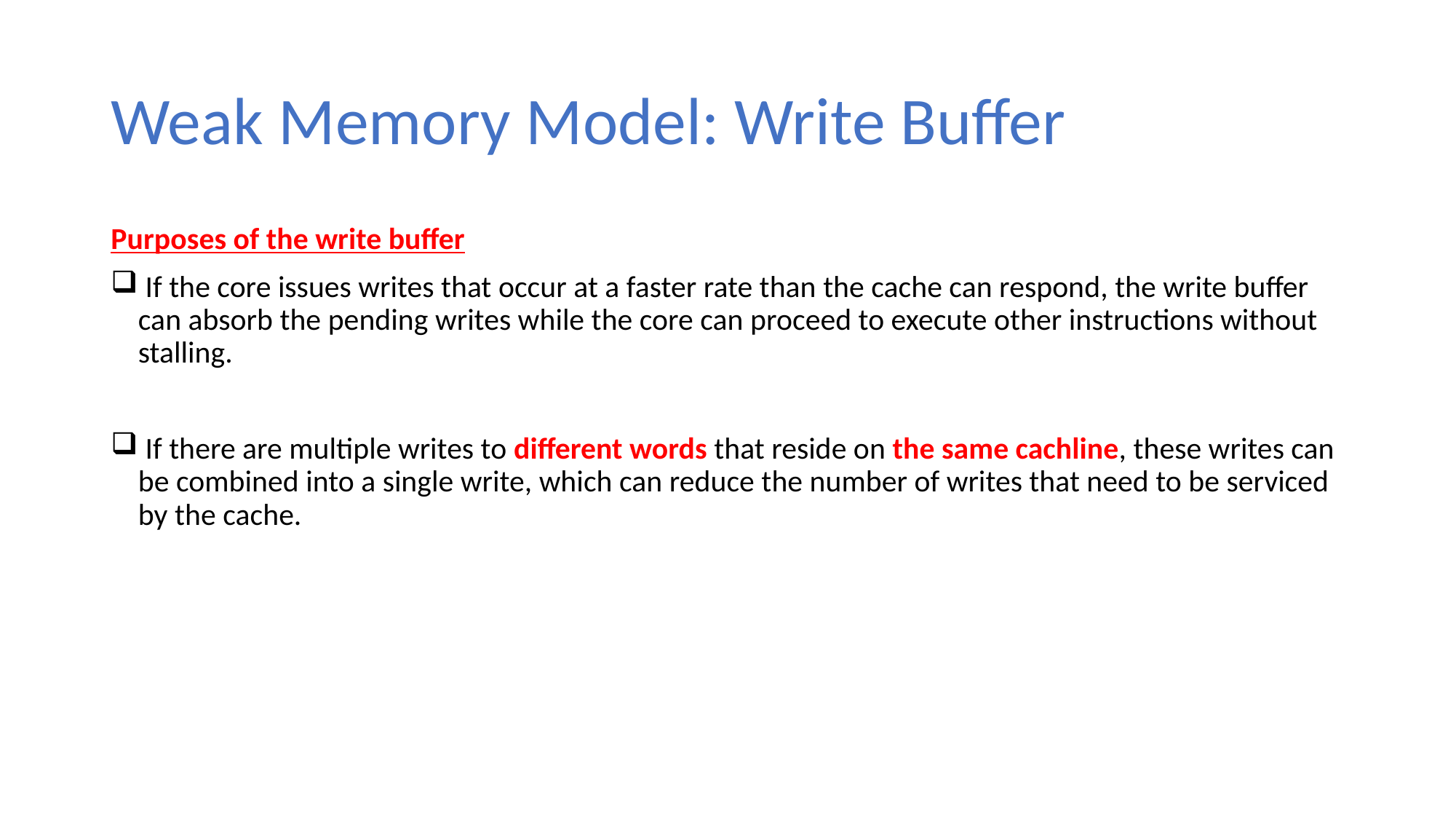

# Weak Memory Model: Write Buffer
Purposes of the write buffer
 If the core issues writes that occur at a faster rate than the cache can respond, the write buffer can absorb the pending writes while the core can proceed to execute other instructions without stalling.

 If there are multiple writes to different words that reside on the same cachline, these writes can be combined into a single write, which can reduce the number of writes that need to be serviced by the cache.